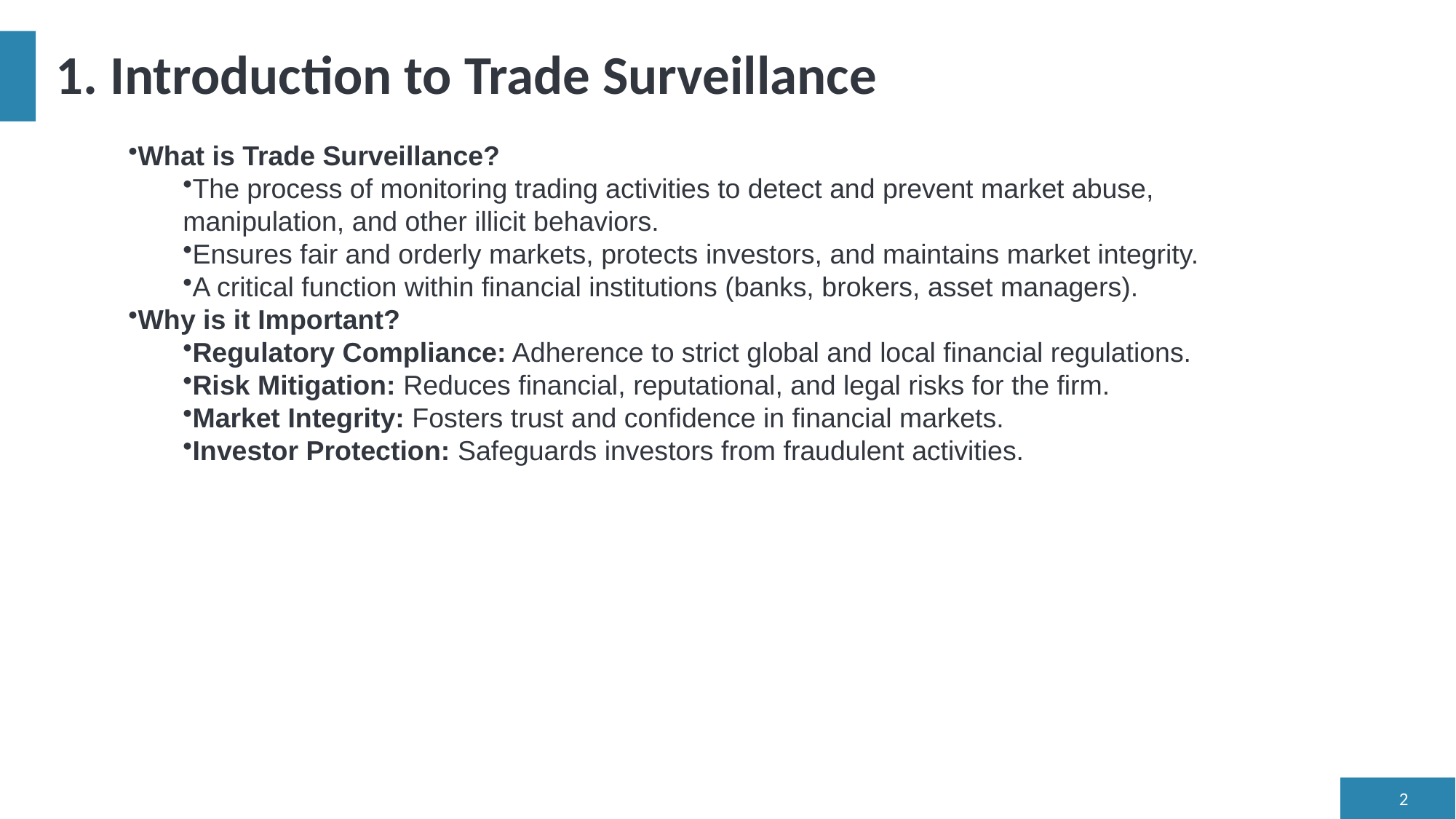

# 1. Introduction to Trade Surveillance
What is Trade Surveillance?
The process of monitoring trading activities to detect and prevent market abuse, manipulation, and other illicit behaviors.
Ensures fair and orderly markets, protects investors, and maintains market integrity.
A critical function within financial institutions (banks, brokers, asset managers).
Why is it Important?
Regulatory Compliance: Adherence to strict global and local financial regulations.
Risk Mitigation: Reduces financial, reputational, and legal risks for the firm.
Market Integrity: Fosters trust and confidence in financial markets.
Investor Protection: Safeguards investors from fraudulent activities.

2